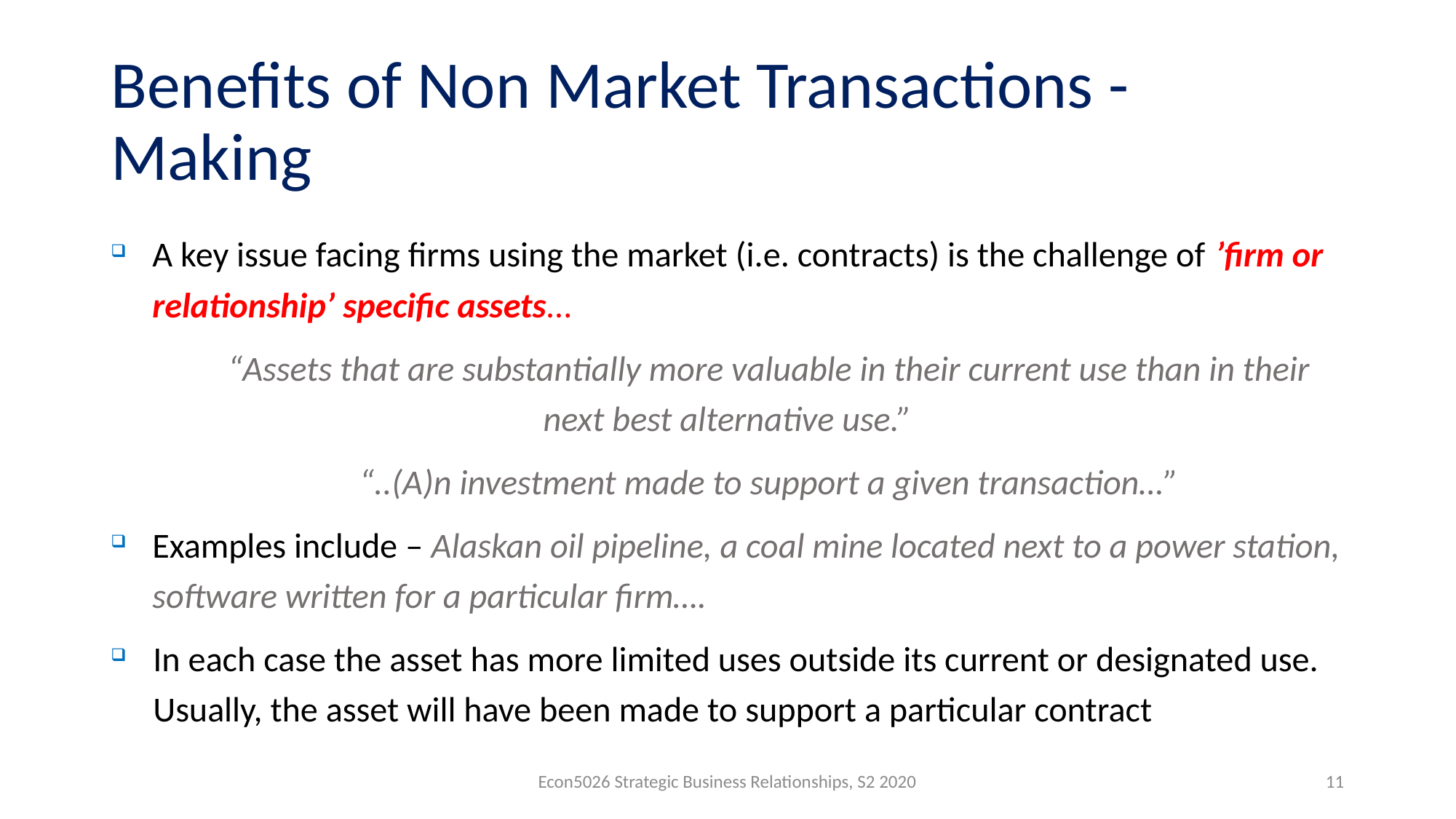

# Benefits of Non Market Transactions - Making
A key issue facing firms using the market (i.e. contracts) is the challenge of ’firm or relationship’ specific assets…
“Assets that are substantially more valuable in their current use than in their next best alternative use.”
“..(A)n investment made to support a given transaction…”
Examples include – Alaskan oil pipeline, a coal mine located next to a power station, software written for a particular firm….
In each case the asset has more limited uses outside its current or designated use. Usually, the asset will have been made to support a particular contract

Econ5026 Strategic Business Relationships, S2 2020
11